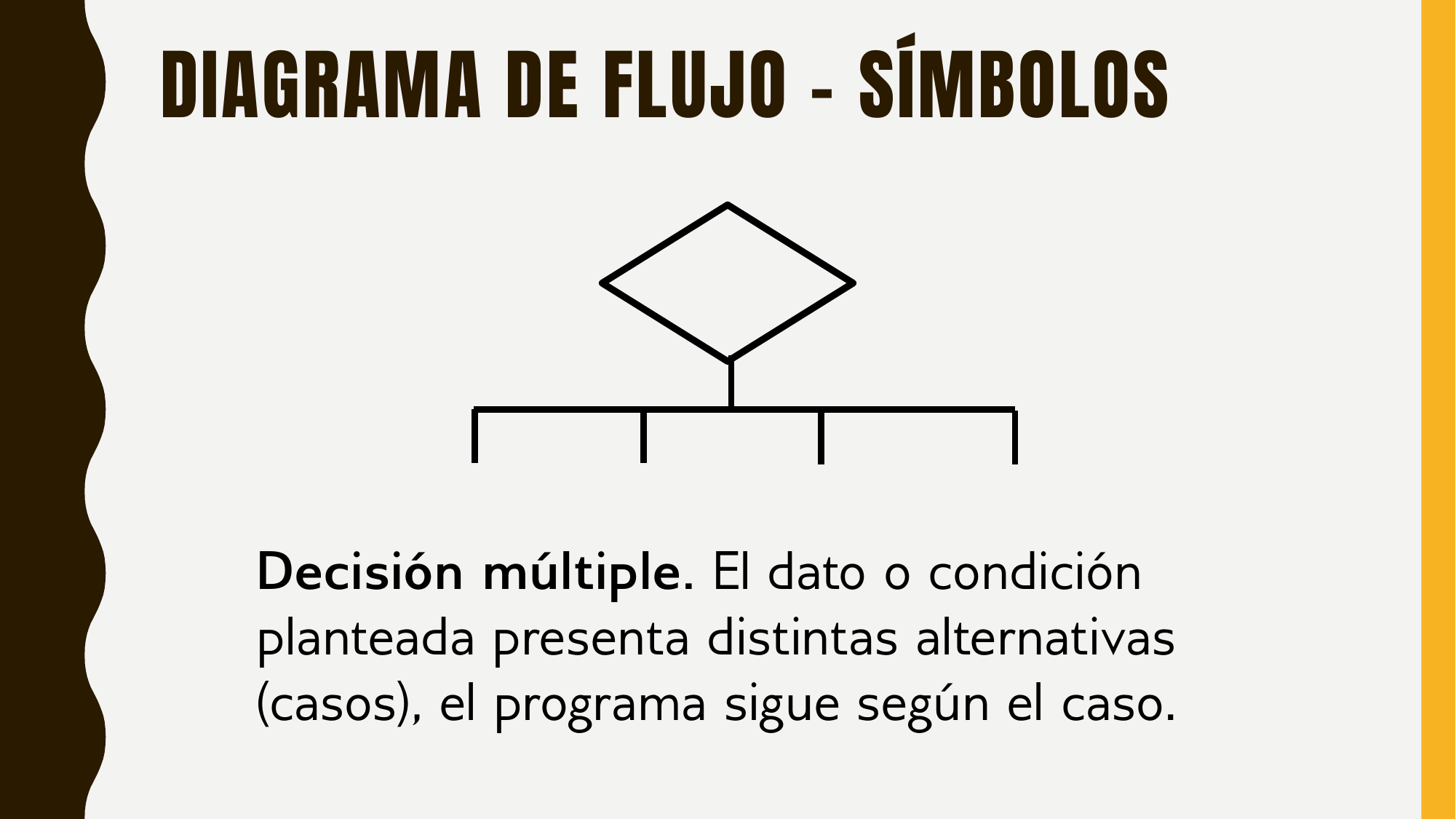

# Diagrama de flujo - símbolos

Decisión múltiple. El dato o condición planteada presenta distintas alternativas (casos), el programa sigue según el caso.